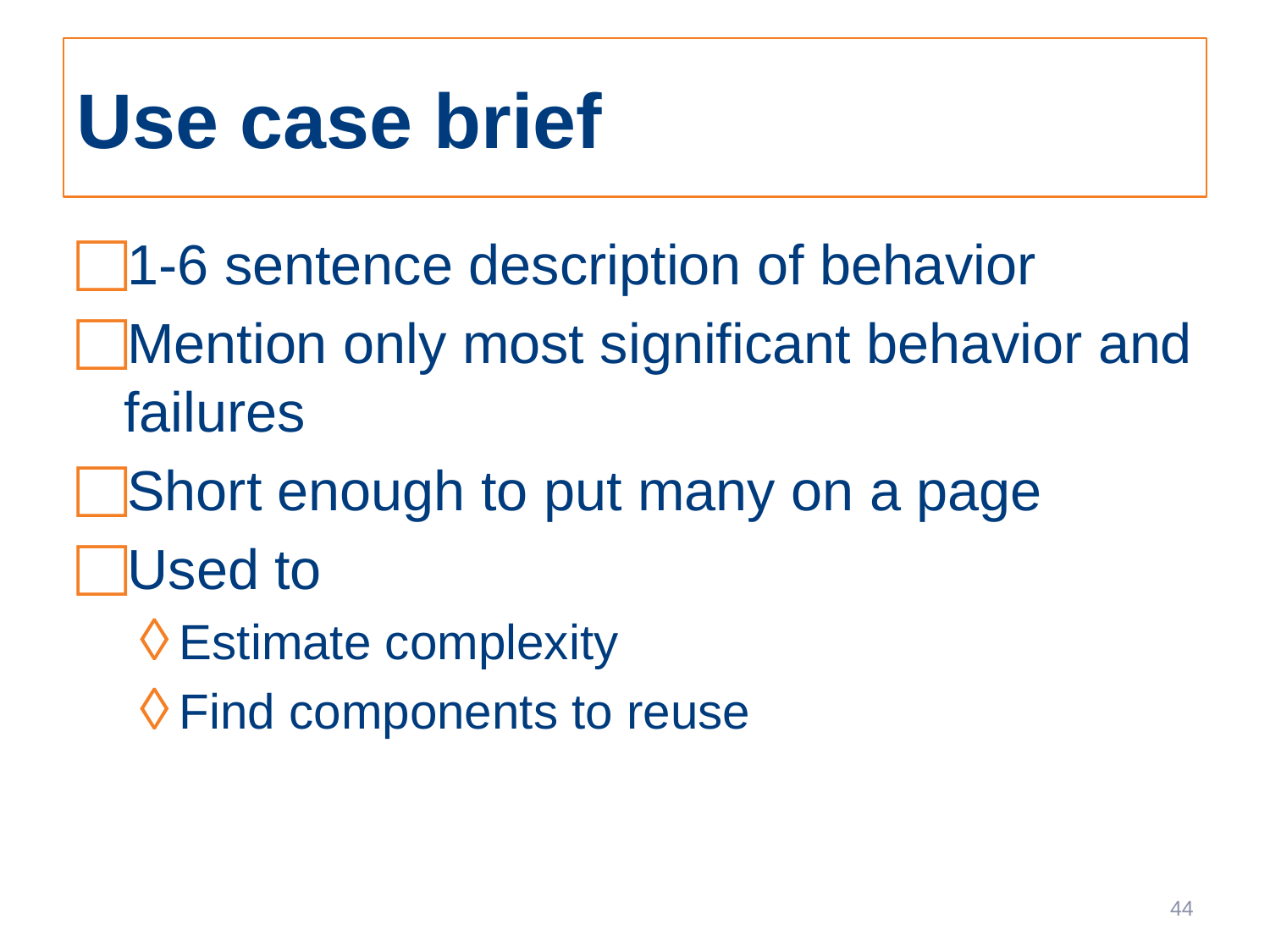

# Use case brief
1-6 sentence description of behavior
Mention only most significant behavior and failures
Short enough to put many on a page
Used to
Estimate complexity
Find components to reuse
44